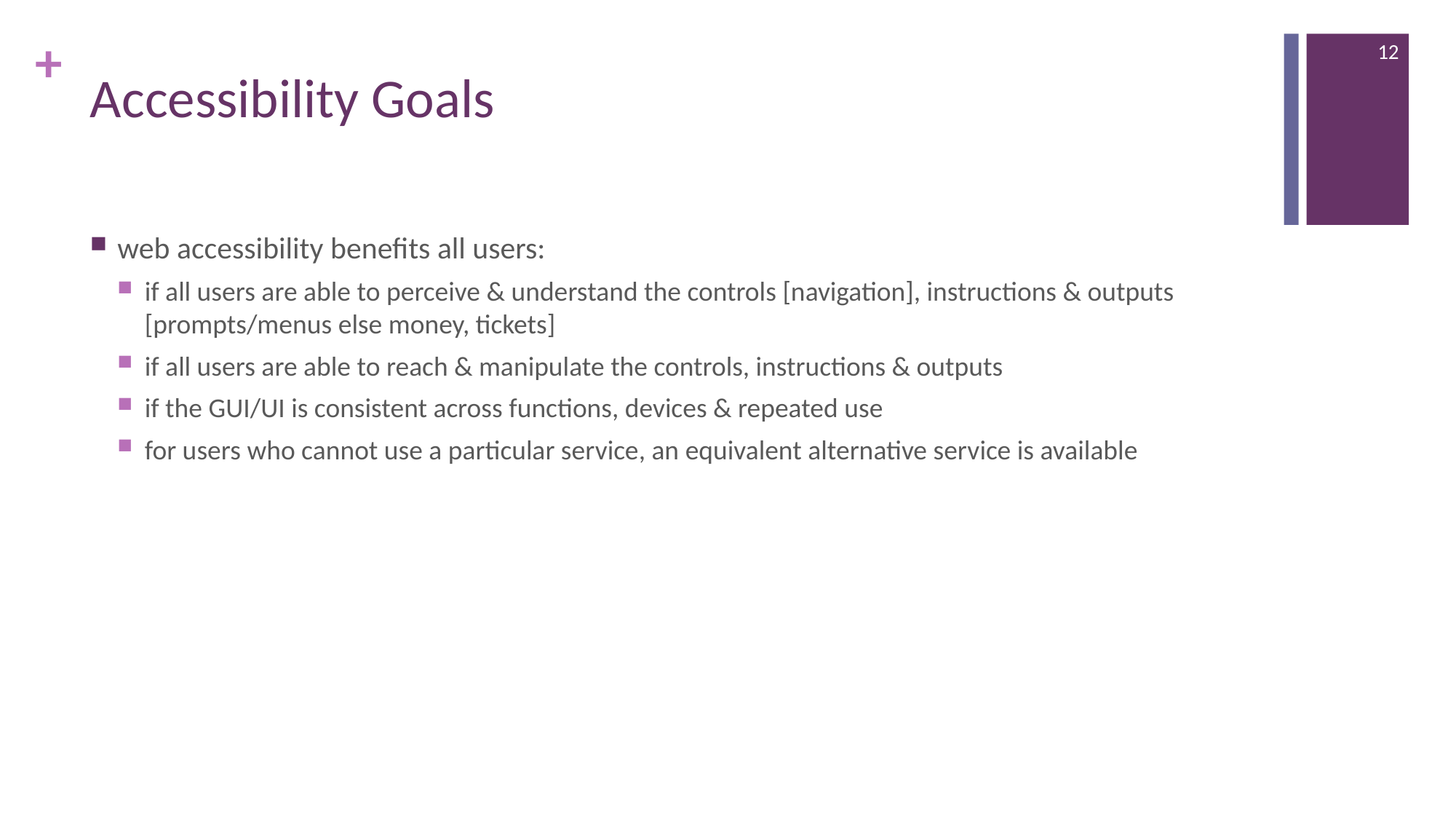

12
# Accessibility Goals
web accessibility benefits all users:
if all users are able to perceive & understand the controls [navigation], instructions & outputs [prompts/menus else money, tickets]
if all users are able to reach & manipulate the controls, instructions & outputs
if the GUI/UI is consistent across functions, devices & repeated use
for users who cannot use a particular service, an equivalent alternative service is available